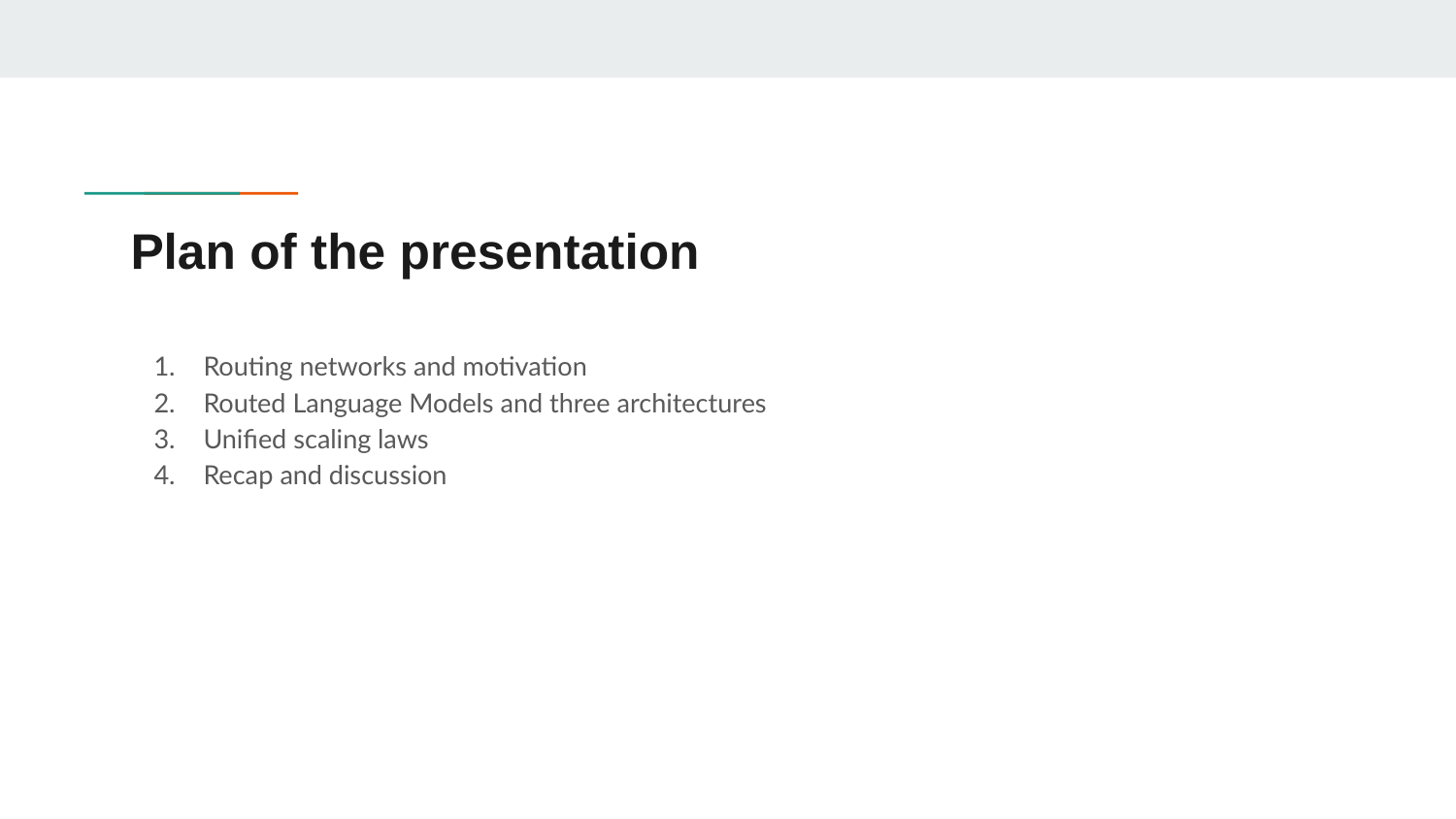

# Plan of the presentation
Routing networks and motivation
Routed Language Models and three architectures
Unified scaling laws
Recap and discussion